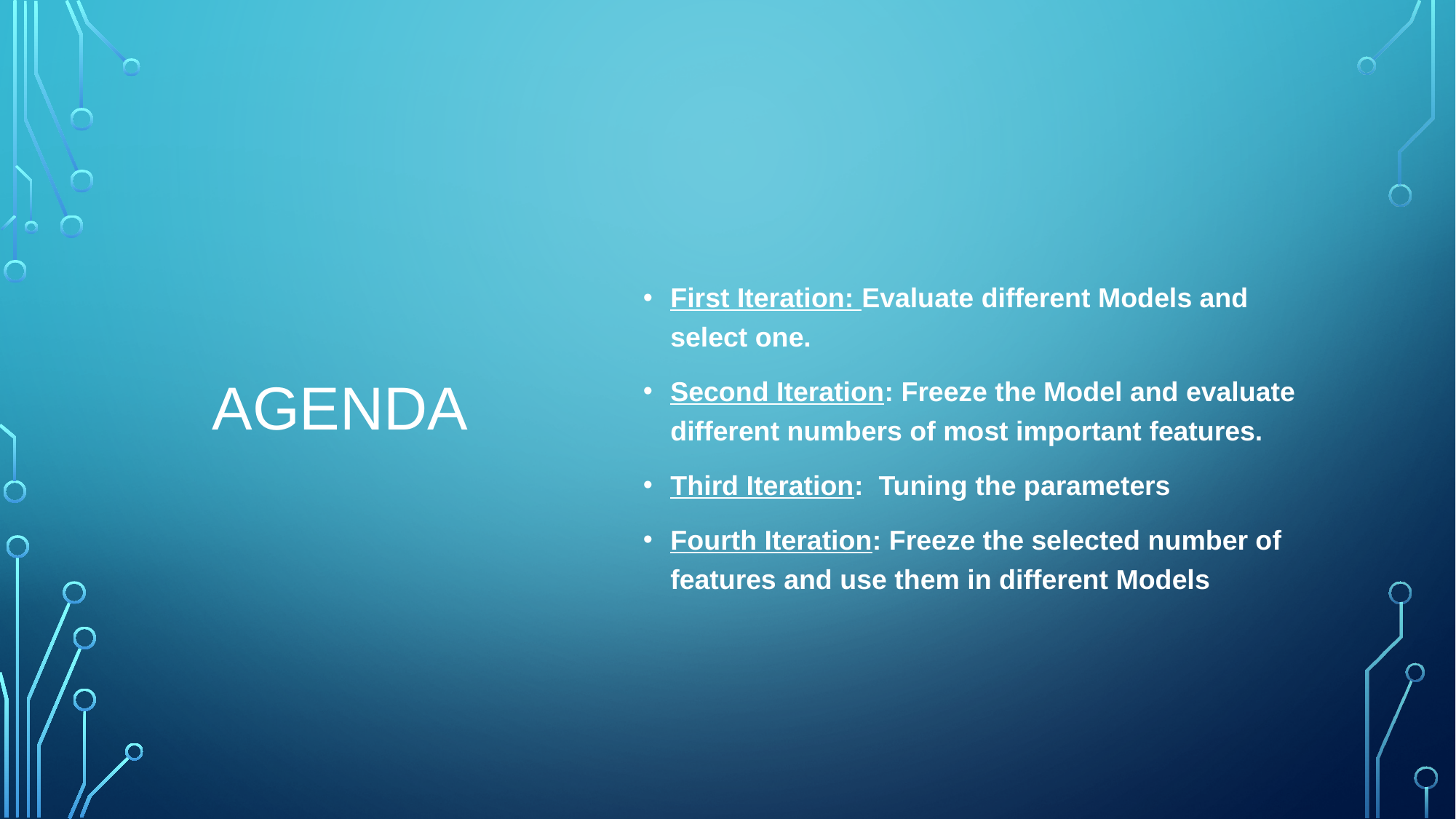

# AGENDA

First Iteration: Evaluate different Models and select one.
Second Iteration: Freeze the Model and evaluate different numbers of most important features.
Third Iteration:  Tuning the parameters
Fourth Iteration: Freeze the selected number of features and use them in different Models